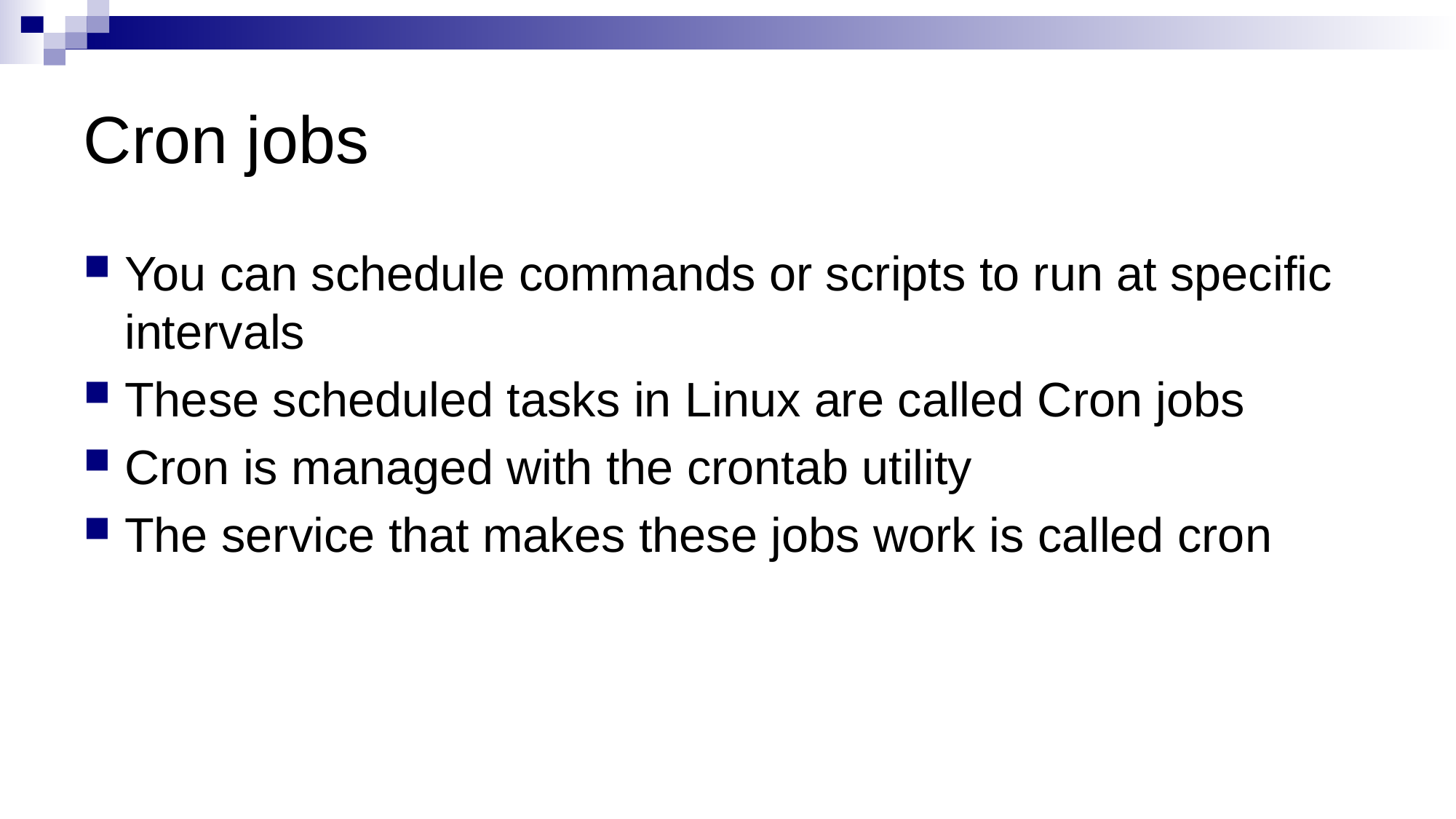

# Cron jobs
You can schedule commands or scripts to run at specific intervals
These scheduled tasks in Linux are called Cron jobs
Cron is managed with the crontab utility
The service that makes these jobs work is called cron